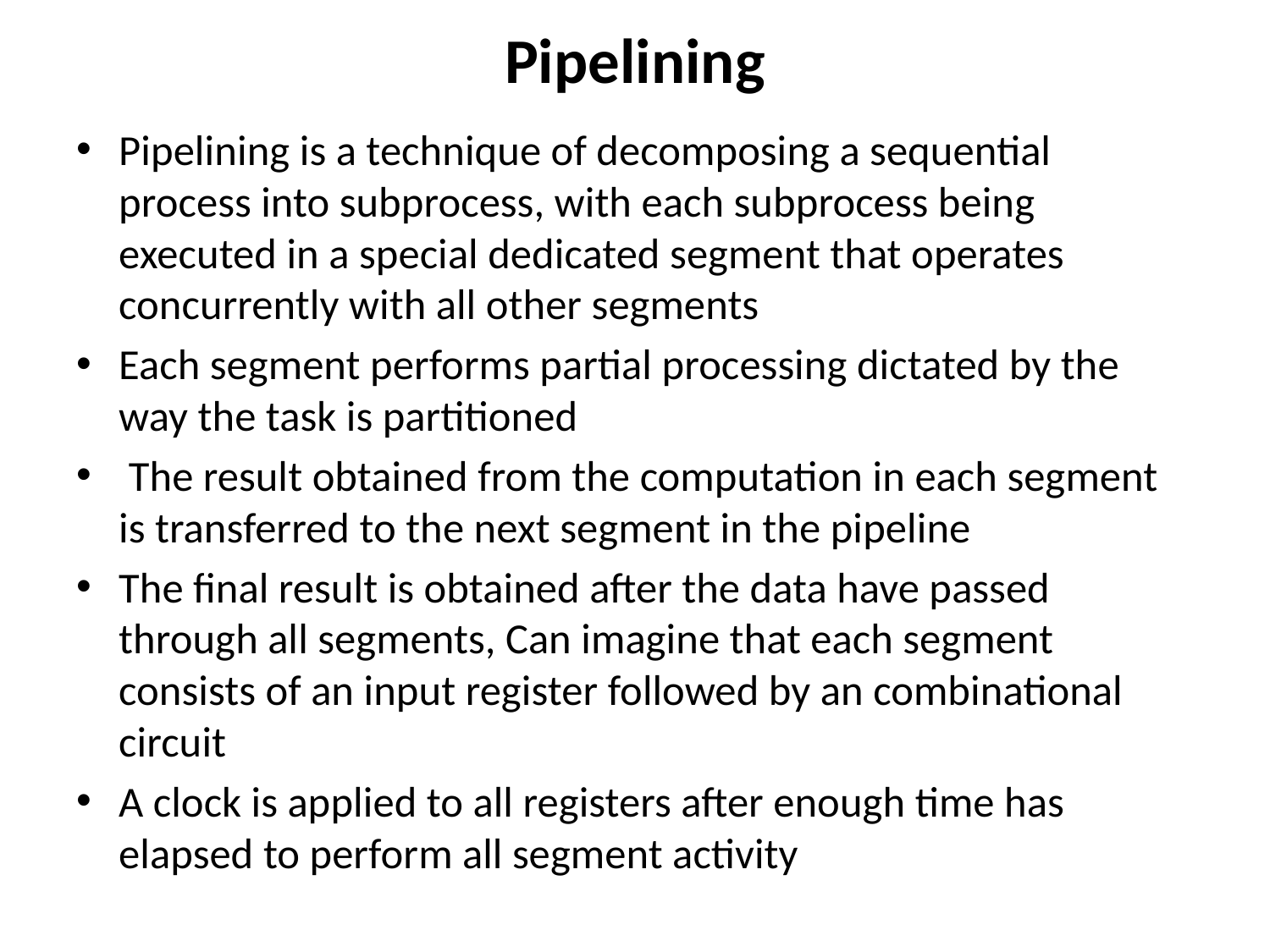

# Pipelining
Pipelining is a technique of decomposing a sequential process into subprocess, with each subprocess being executed in a special dedicated segment that operates concurrently with all other segments
Each segment performs partial processing dictated by the way the task is partitioned
 The result obtained from the computation in each segment is transferred to the next segment in the pipeline
The final result is obtained after the data have passed through all segments, Can imagine that each segment consists of an input register followed by an combinational circuit
A clock is applied to all registers after enough time has elapsed to perform all segment activity